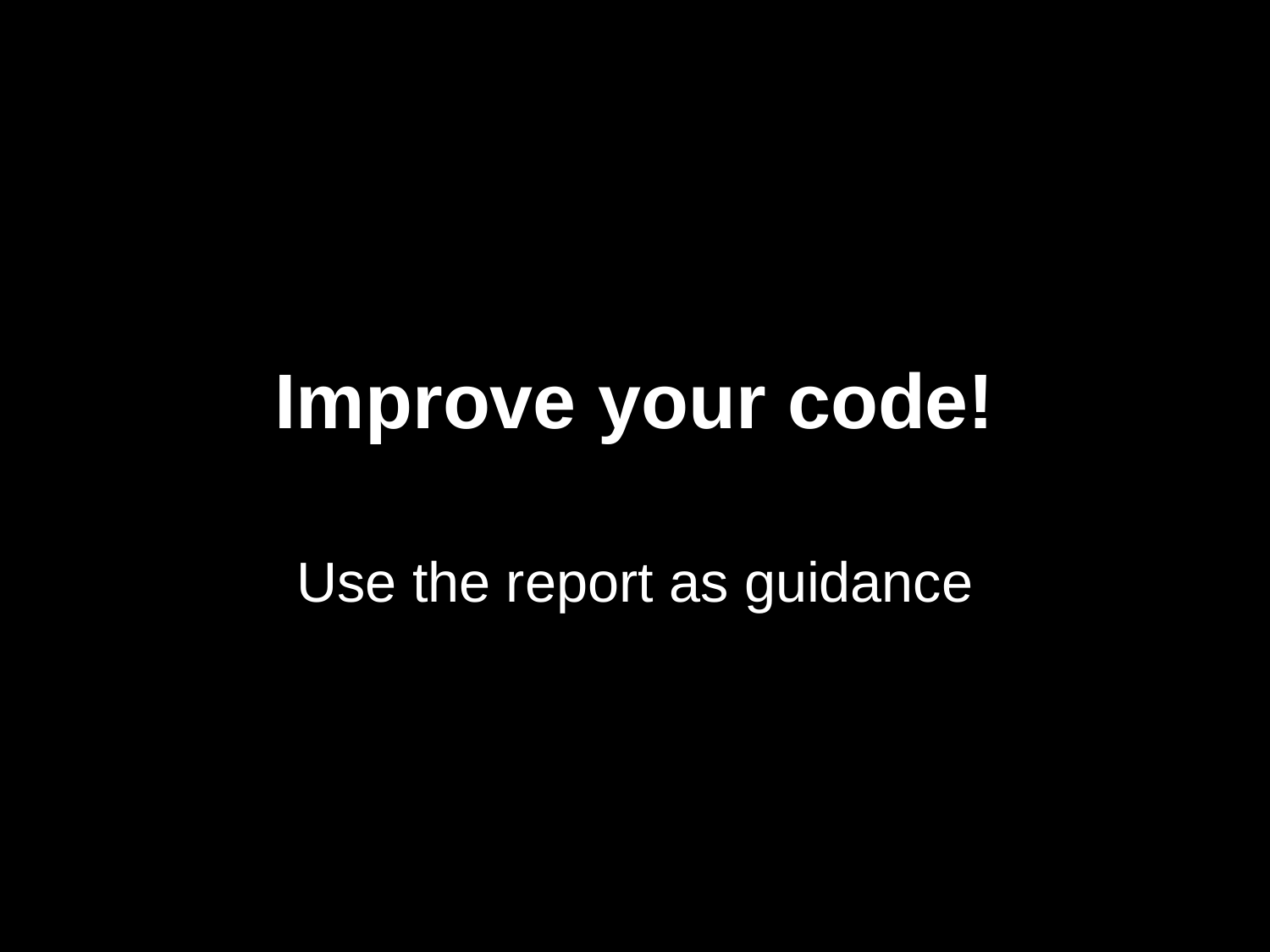

# Improve your code!
Use the report as guidance